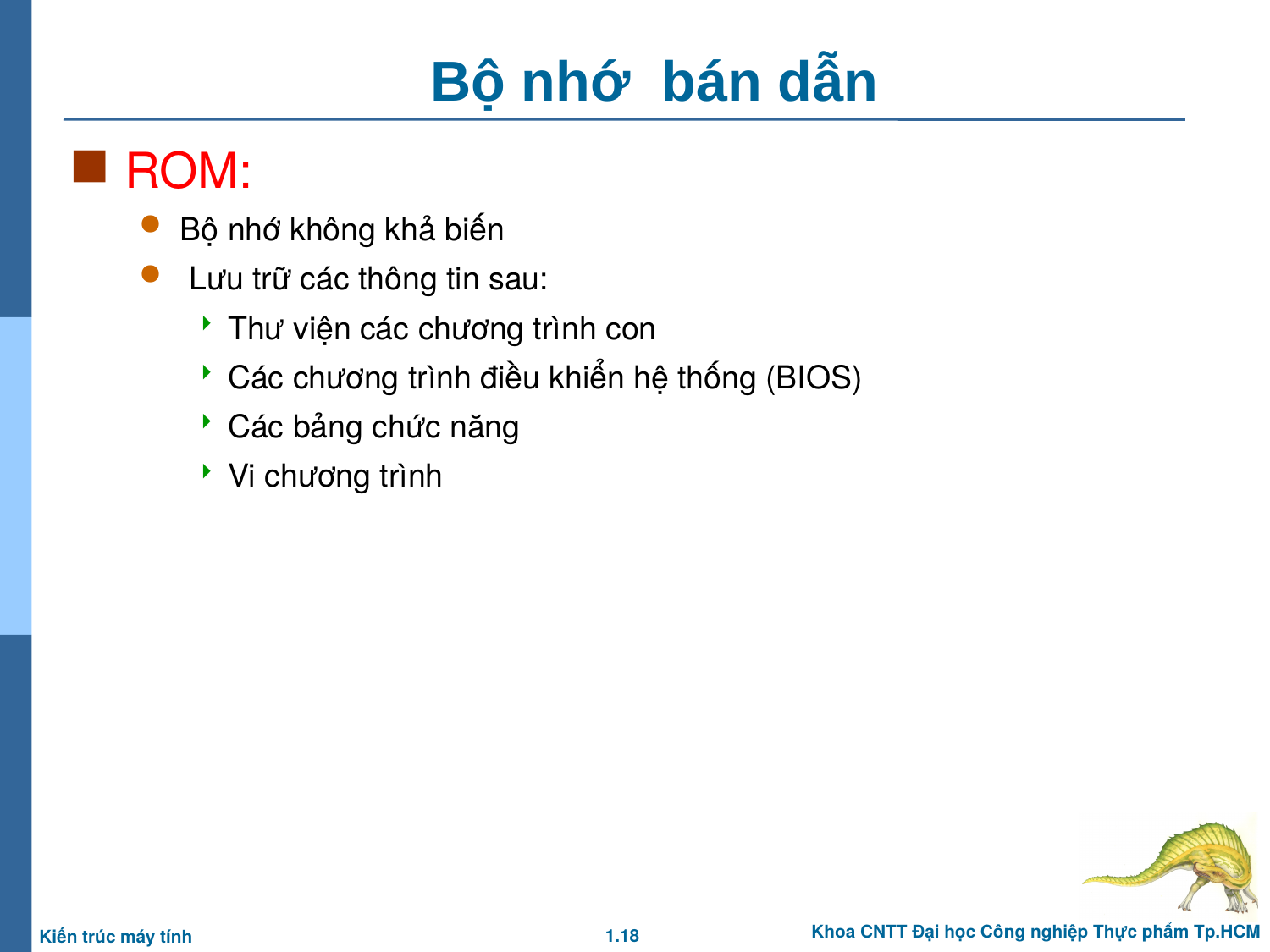

# Bộ nhớ  bán dẫn
ROM:
Bộ nhớ không khả biến
 Lưu trữ các thông tin sau:
Thư viện các chương trình con
Các chương trình điều khiển hệ thống (BIOS)
Các bảng chức năng
Vi chương trình